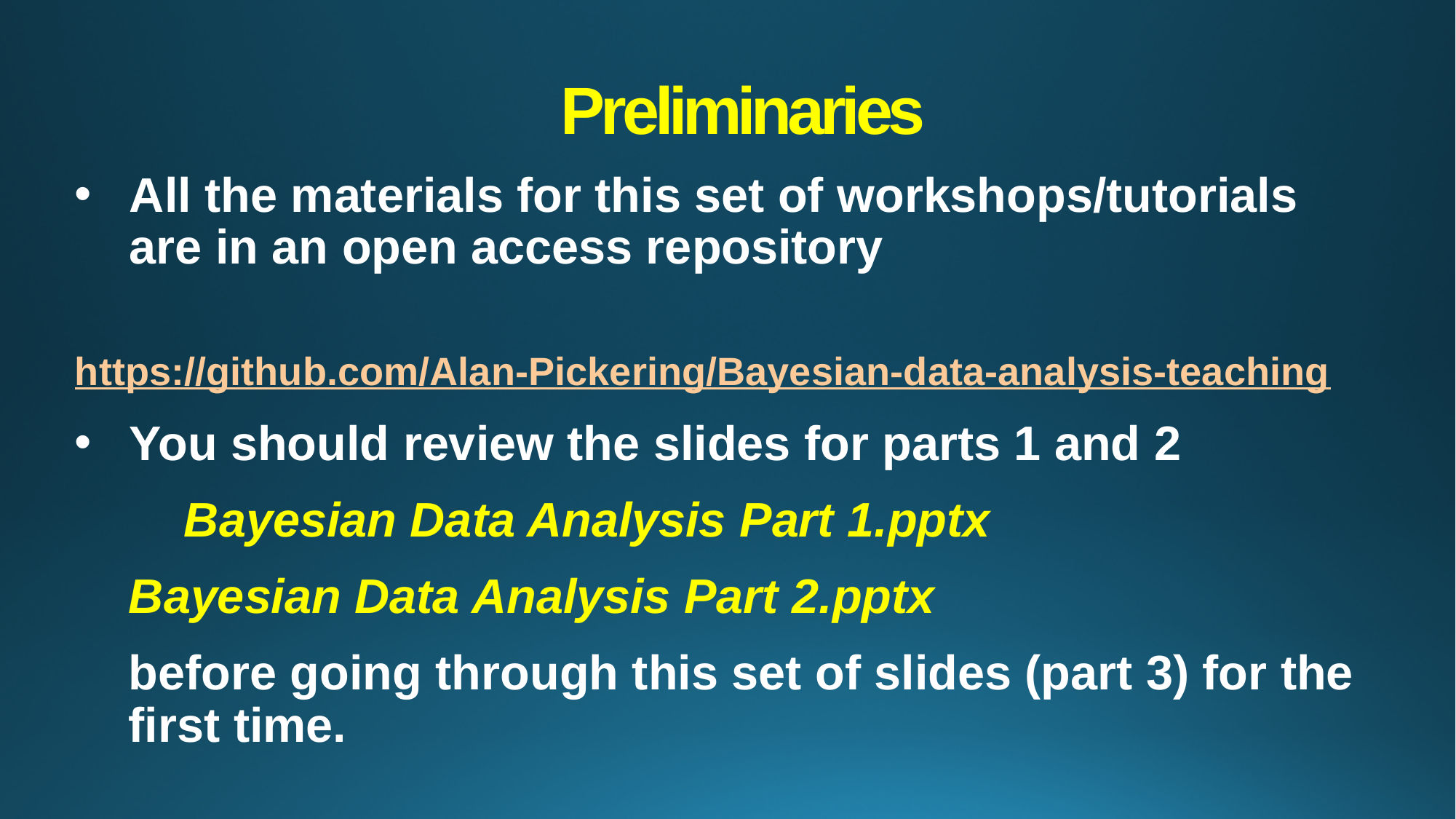

# Preliminaries
All the materials for this set of workshops/tutorials are in an open access repository
	https://github.com/Alan-Pickering/Bayesian-data-analysis-teaching
You should review the slides for parts 1 and 2
	Bayesian Data Analysis Part 1.pptx
	Bayesian Data Analysis Part 2.pptx
	before going through this set of slides (part 3) for the first time.